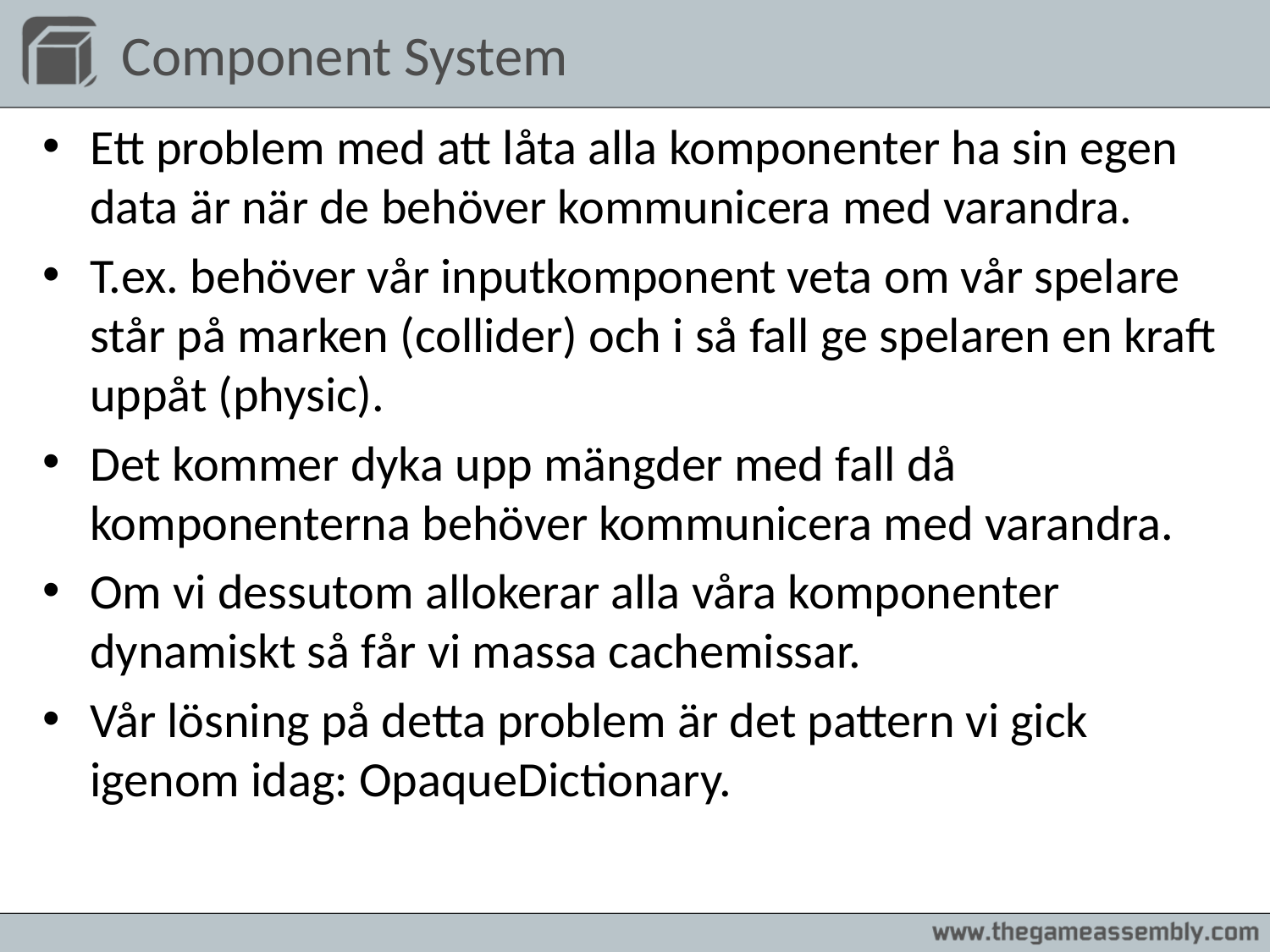

# Component System
Ett problem med att låta alla komponenter ha sin egen data är när de behöver kommunicera med varandra.
T.ex. behöver vår inputkomponent veta om vår spelare står på marken (collider) och i så fall ge spelaren en kraft uppåt (physic).
Det kommer dyka upp mängder med fall då komponenterna behöver kommunicera med varandra.
Om vi dessutom allokerar alla våra komponenter dynamiskt så får vi massa cachemissar.
Vår lösning på detta problem är det pattern vi gick igenom idag: OpaqueDictionary.